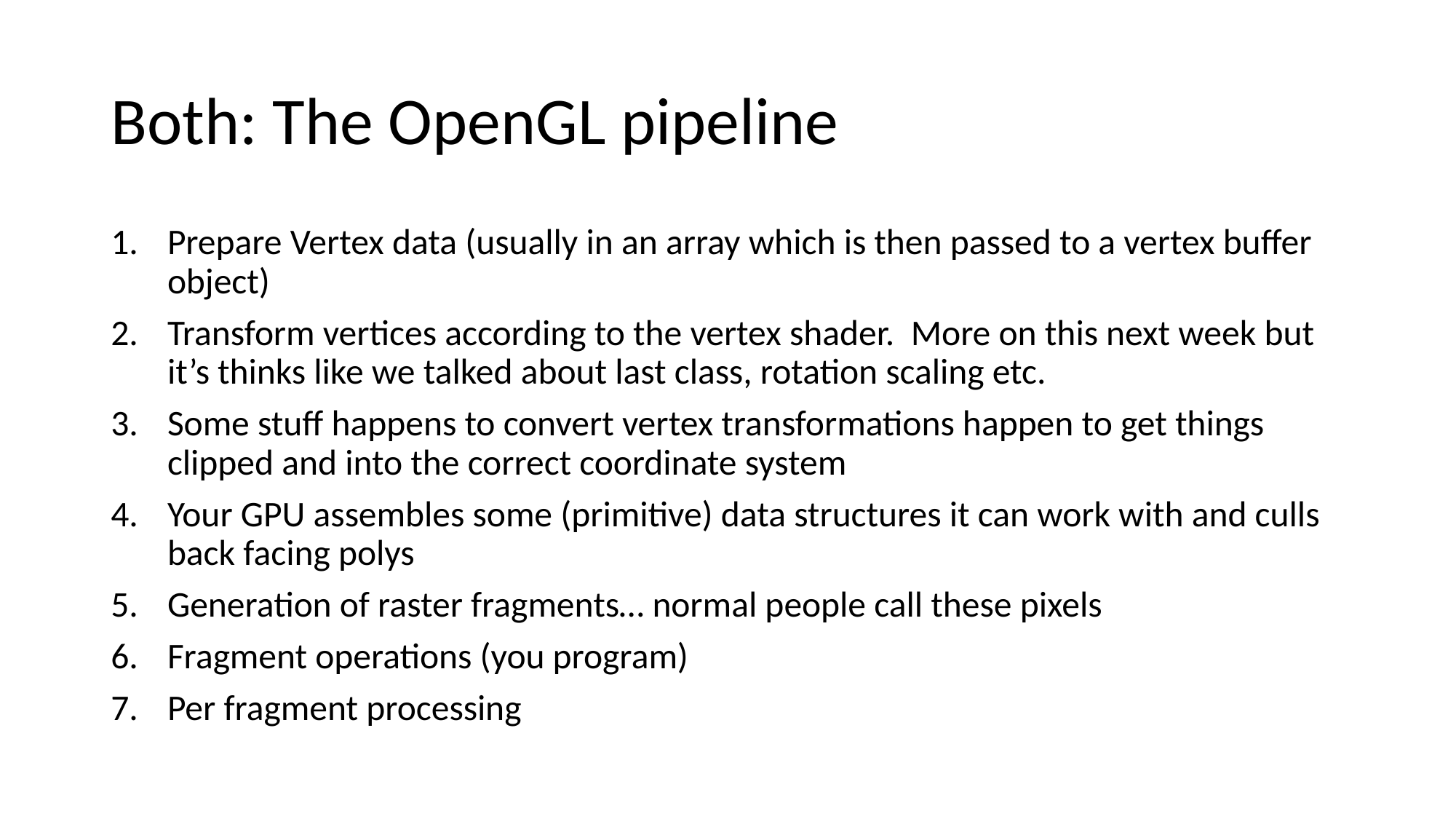

# Both: The OpenGL pipeline
Prepare Vertex data (usually in an array which is then passed to a vertex buffer object)
Transform vertices according to the vertex shader.  More on this next week but it’s thinks like we talked about last class, rotation scaling etc.
Some stuff happens to convert vertex transformations happen to get things clipped and into the correct coordinate system
Your GPU assembles some (primitive) data structures it can work with and culls back facing polys
Generation of raster fragments… normal people call these pixels
Fragment operations (you program)
Per fragment processing